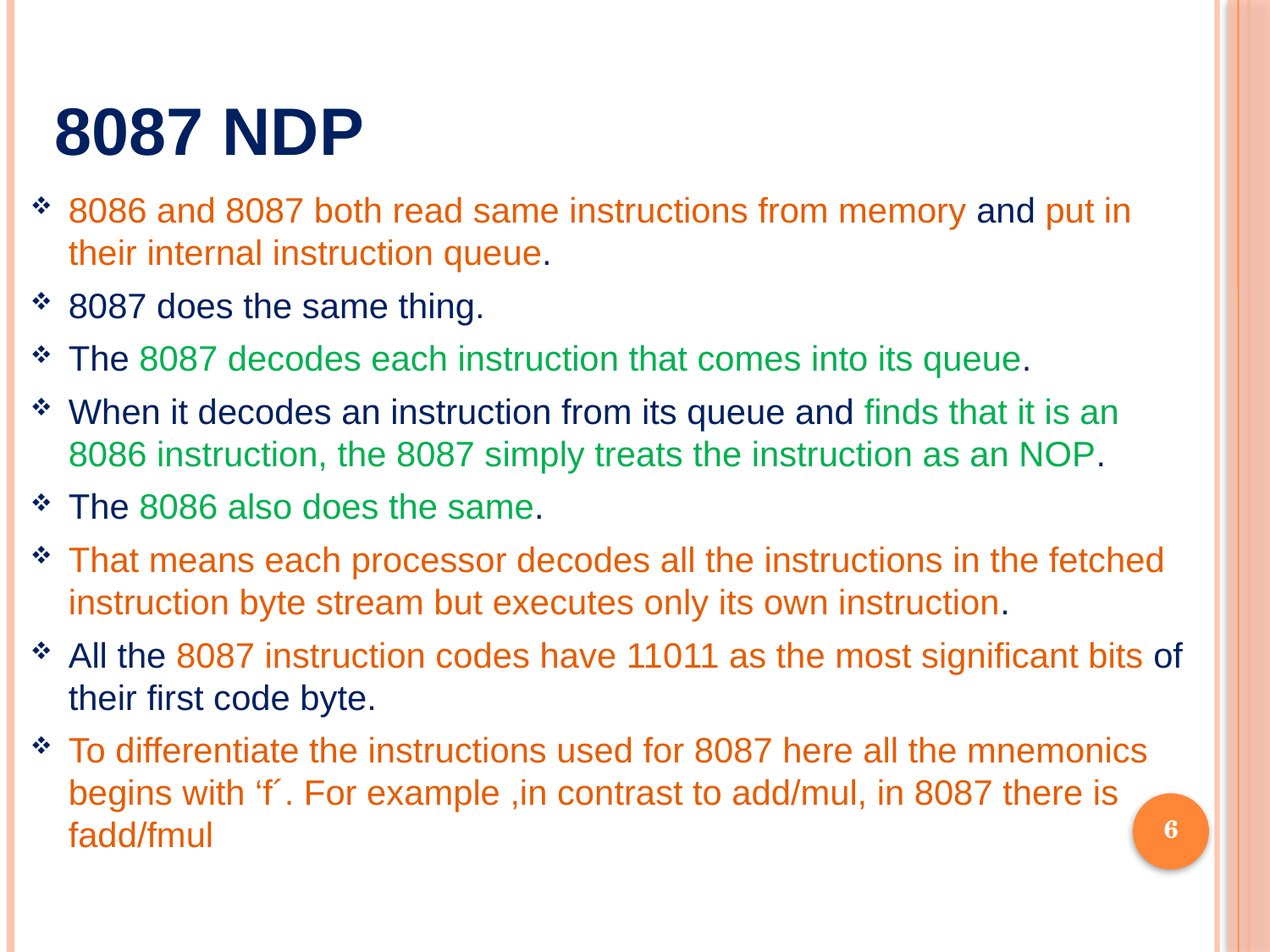

8087 NDP
8086 and 8087 both read same instructions from memory and put in their internal instruction queue.
8087 does the same thing.
The 8087 decodes each instruction that comes into its queue.
When it decodes an instruction from its queue and finds that it is an 8086 instruction, the 8087 simply treats the instruction as an NOP.
The 8086 also does the same.
That means each processor decodes all the instructions in the fetched instruction byte stream but executes only its own instruction.
All the 8087 instruction codes have 11011 as the most significant bits of their first code byte.
To differentiate the instructions used for 8087 here all the mnemonics begins with ‘f´. For example ,in contrast to add/mul, in 8087 there is fadd/fmul

6